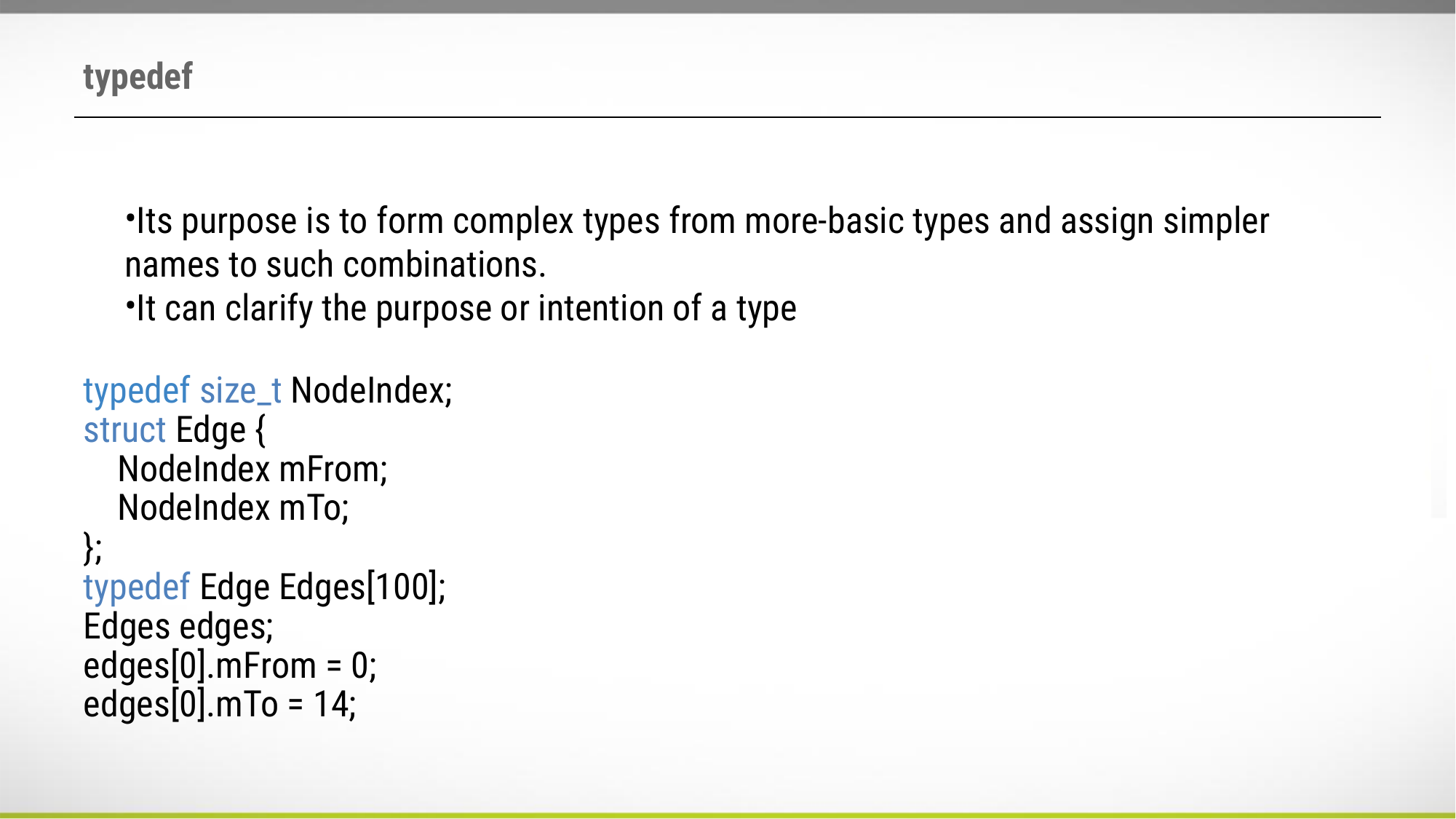

# typedef
Its purpose is to form complex types from more-basic types and assign simpler names to such combinations.
It can clarify the purpose or intention of a type

typedef size_t NodeIndex;
struct Edge {
    NodeIndex mFrom;
    NodeIndex mTo;
};
typedef Edge Edges[100];
Edges edges;
edges[0].mFrom = 0;
edges[0].mTo = 14;